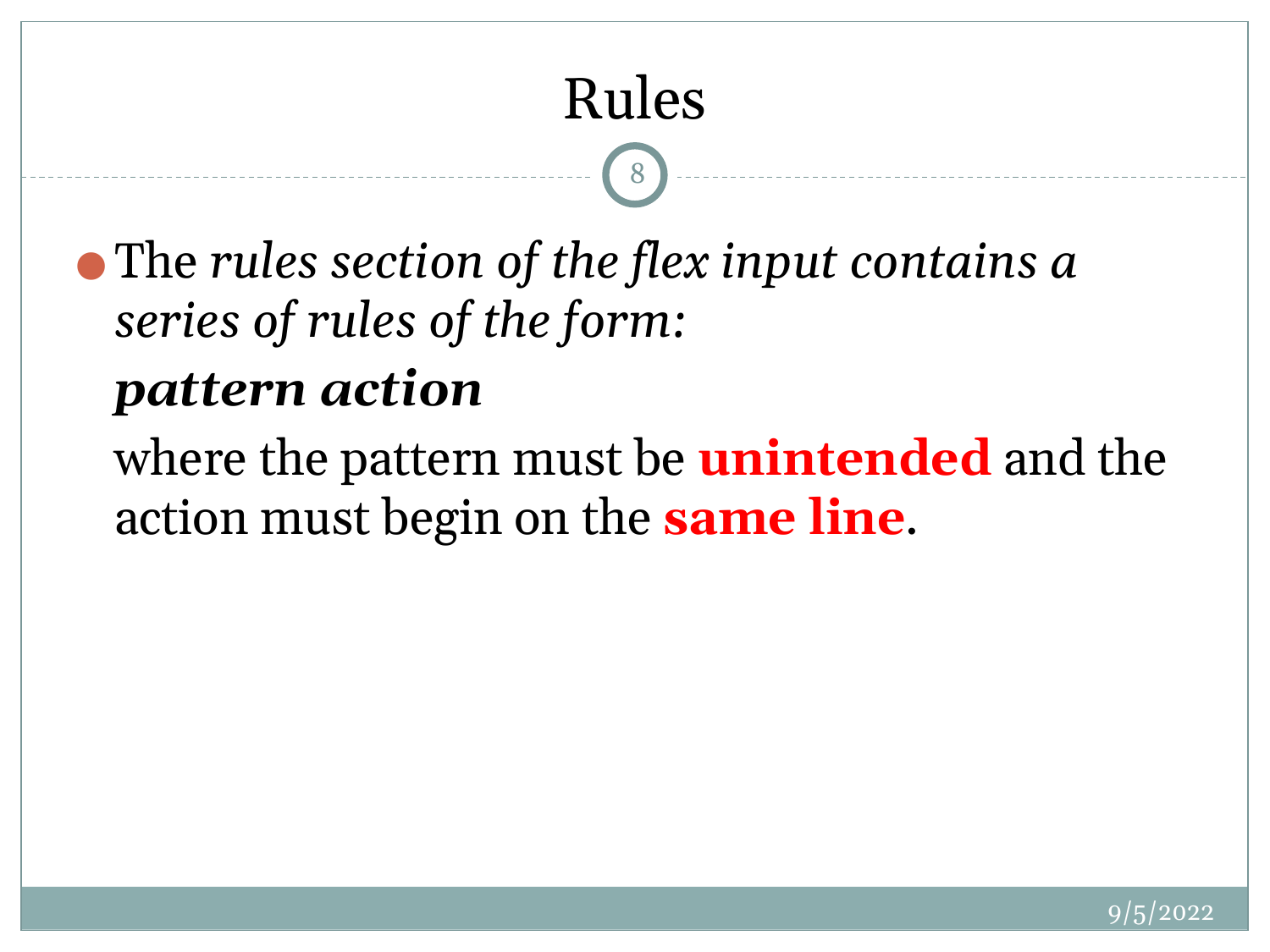

# Rules
8
The rules section of the flex input contains a series of rules of the form:
	pattern action
	where the pattern must be unintended and the action must begin on the same line.

9/5/2022